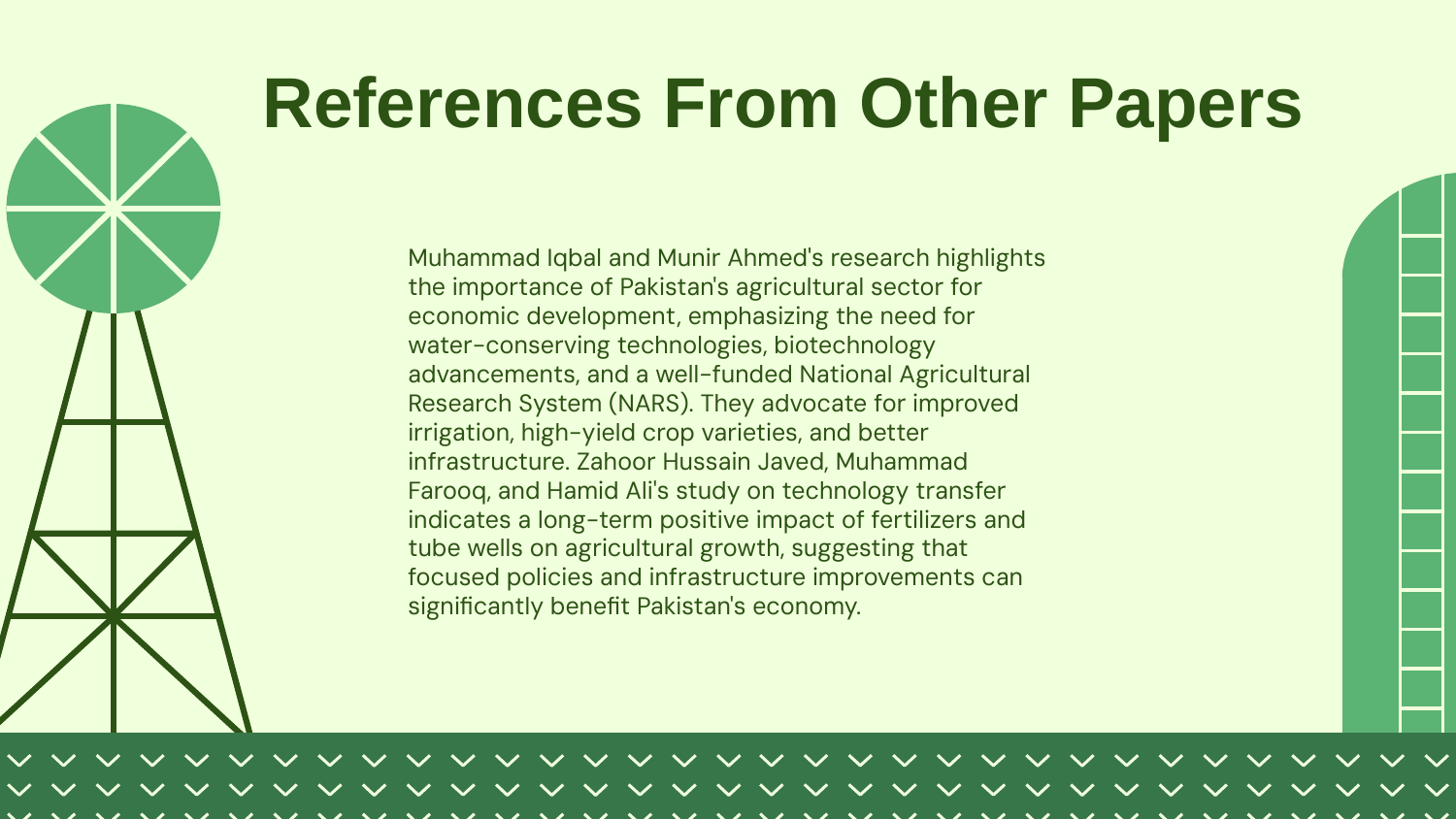

# References From Other Papers
Muhammad Iqbal and Munir Ahmed's research highlights the importance of Pakistan's agricultural sector for economic development, emphasizing the need for water-conserving technologies, biotechnology advancements, and a well-funded National Agricultural Research System (NARS). They advocate for improved irrigation, high-yield crop varieties, and better infrastructure. Zahoor Hussain Javed, Muhammad Farooq, and Hamid Ali's study on technology transfer indicates a long-term positive impact of fertilizers and tube wells on agricultural growth, suggesting that focused policies and infrastructure improvements can significantly benefit Pakistan's economy.